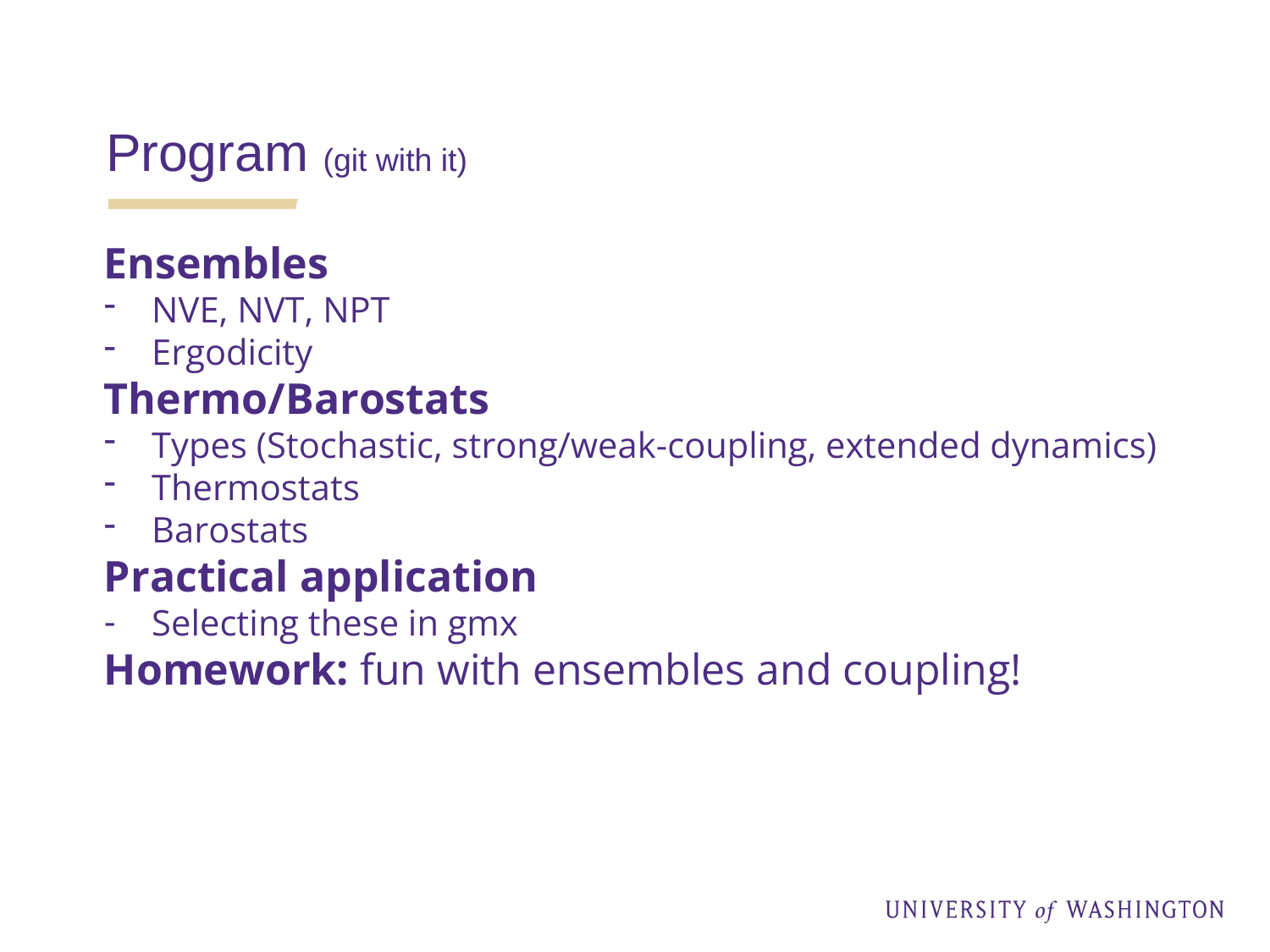

Program (git with it)
Ensembles
NVE, NVT, NPT
Ergodicity
Thermo/Barostats
Types (Stochastic, strong/weak-coupling, extended dynamics)
Thermostats
Barostats
Practical application
Selecting these in gmx
Homework: fun with ensembles and coupling!